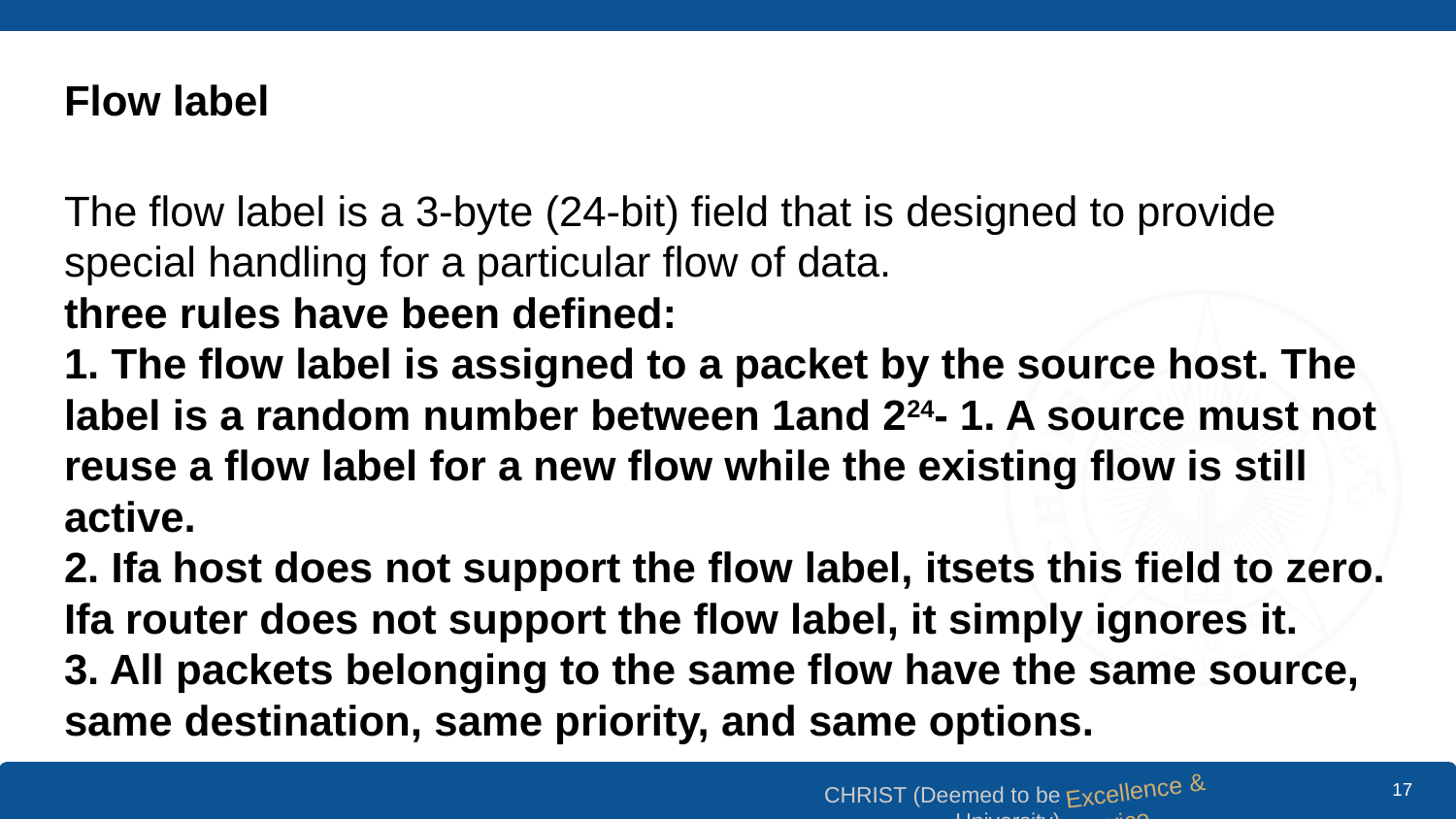

# Flow label
The flow label is a 3-byte (24-bit) field that is designed to provide special handling for a particular flow of data.
three rules have been defined:
1. The flow label is assigned to a packet by the source host. The label is a random number between 1and 224- 1. A source must not reuse a flow label for a new flow while the existing flow is still active.
2. Ifa host does not support the flow label, itsets this field to zero. Ifa router does not support the flow label, it simply ignores it.
3. All packets belonging to the same flow have the same source, same destination, same priority, and same options.
17